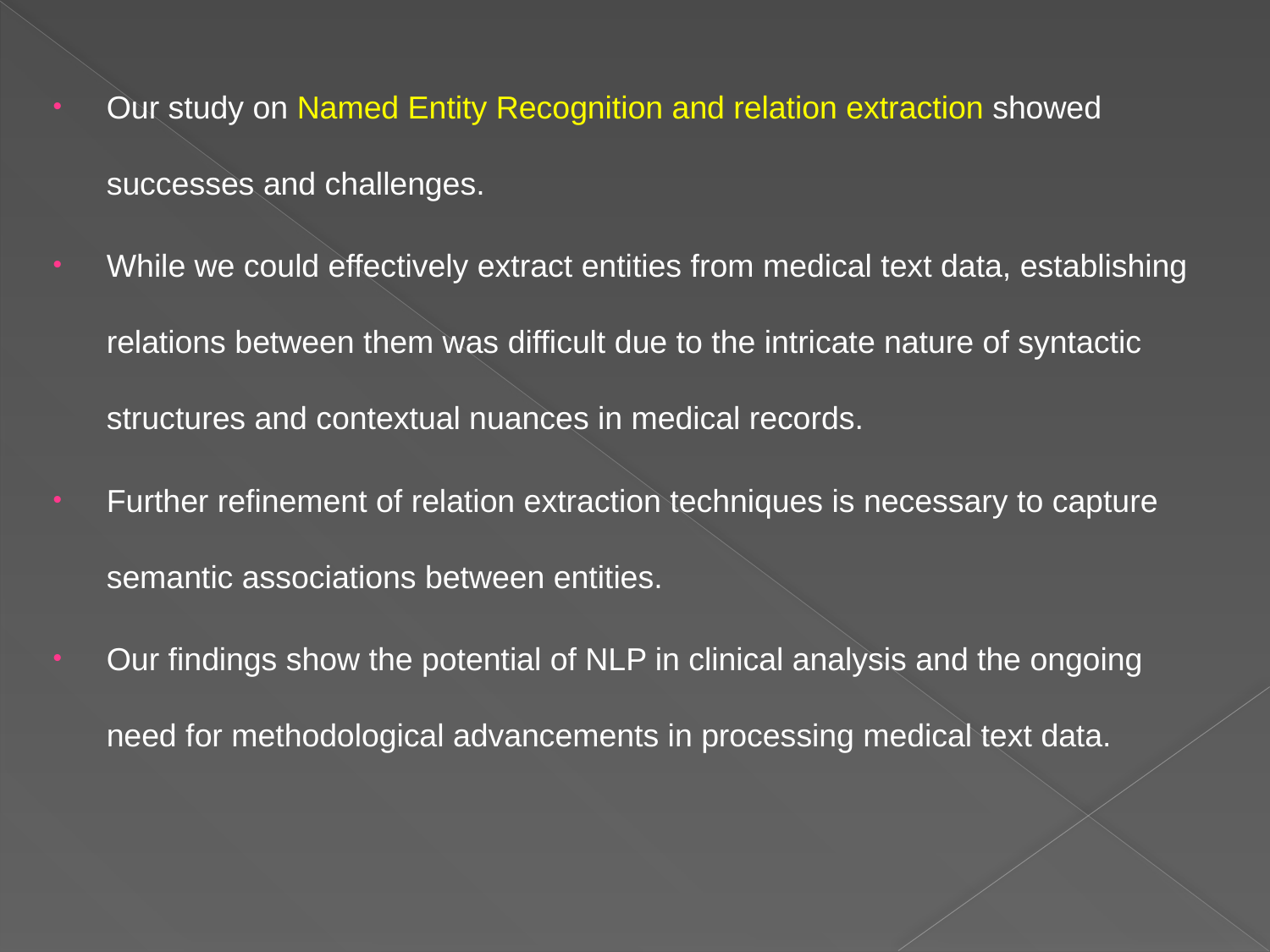

Our study on Named Entity Recognition and relation extraction showed successes and challenges.
While we could effectively extract entities from medical text data, establishing relations between them was difficult due to the intricate nature of syntactic structures and contextual nuances in medical records.
Further refinement of relation extraction techniques is necessary to capture semantic associations between entities.
Our findings show the potential of NLP in clinical analysis and the ongoing need for methodological advancements in processing medical text data.